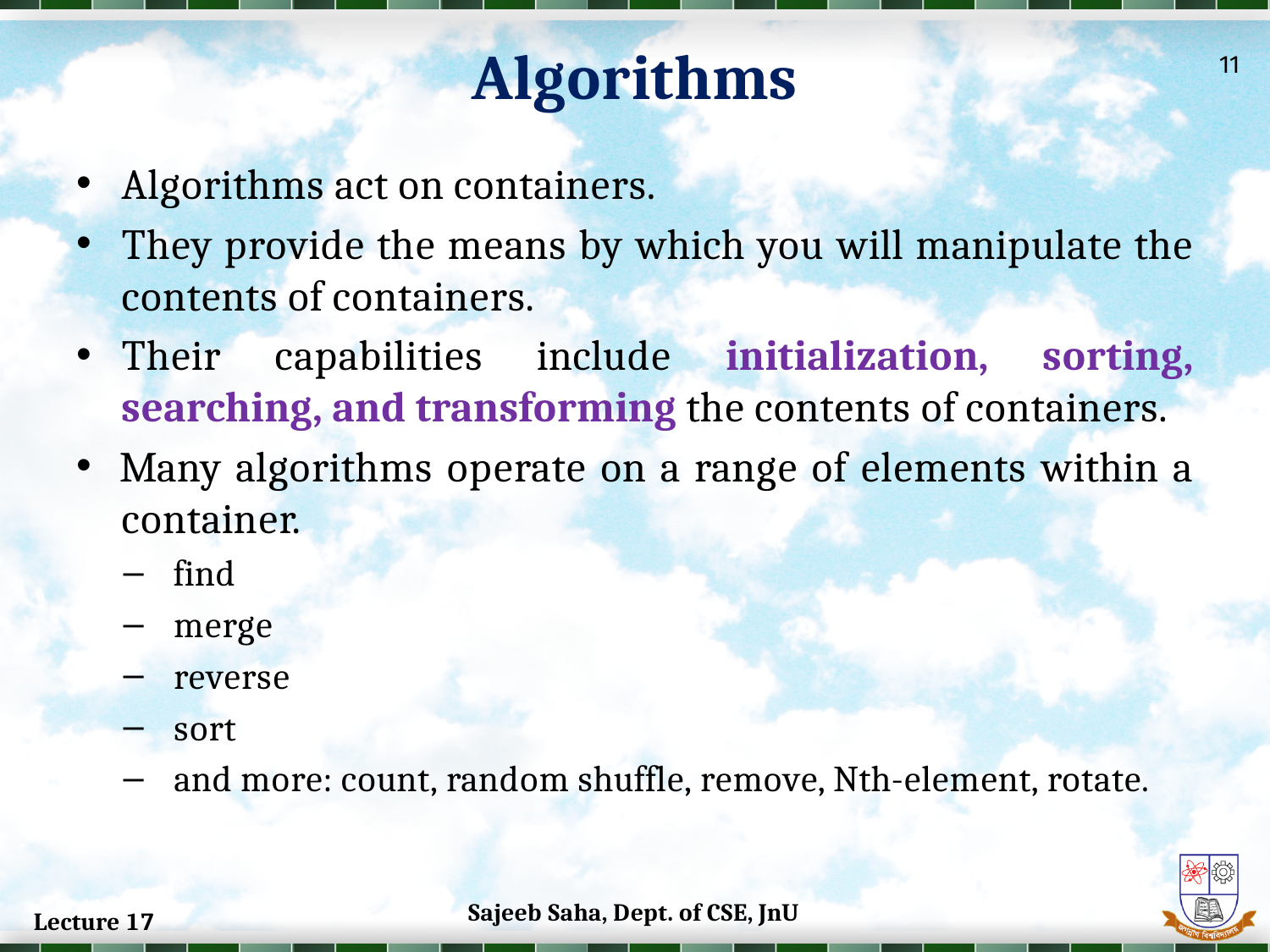

Algorithms
11
Algorithms act on containers.
They provide the means by which you will manipulate the contents of containers.
Their capabilities include initialization, sorting, searching, and transforming the contents of containers.
Many algorithms operate on a range of elements within a container.
find
merge
reverse
sort
and more: count, random shuffle, remove, Nth-element, rotate.

Sajeeb Saha, Dept. of CSE, JnU